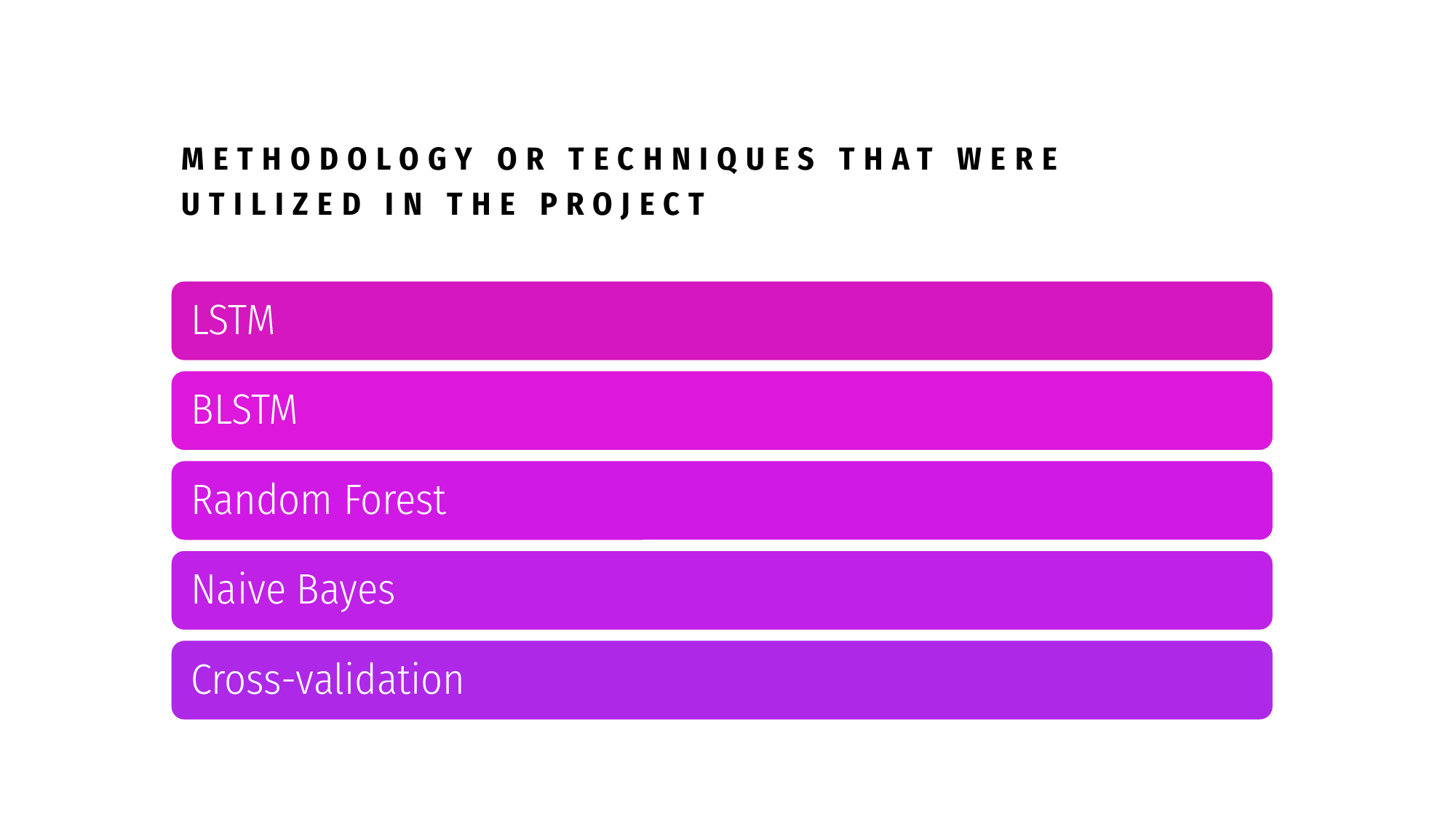

# Methodology or technIques that were utIlIzed In the project
LSTM
BLSTM
Random Forest
Naive Bayes
Cross-validation